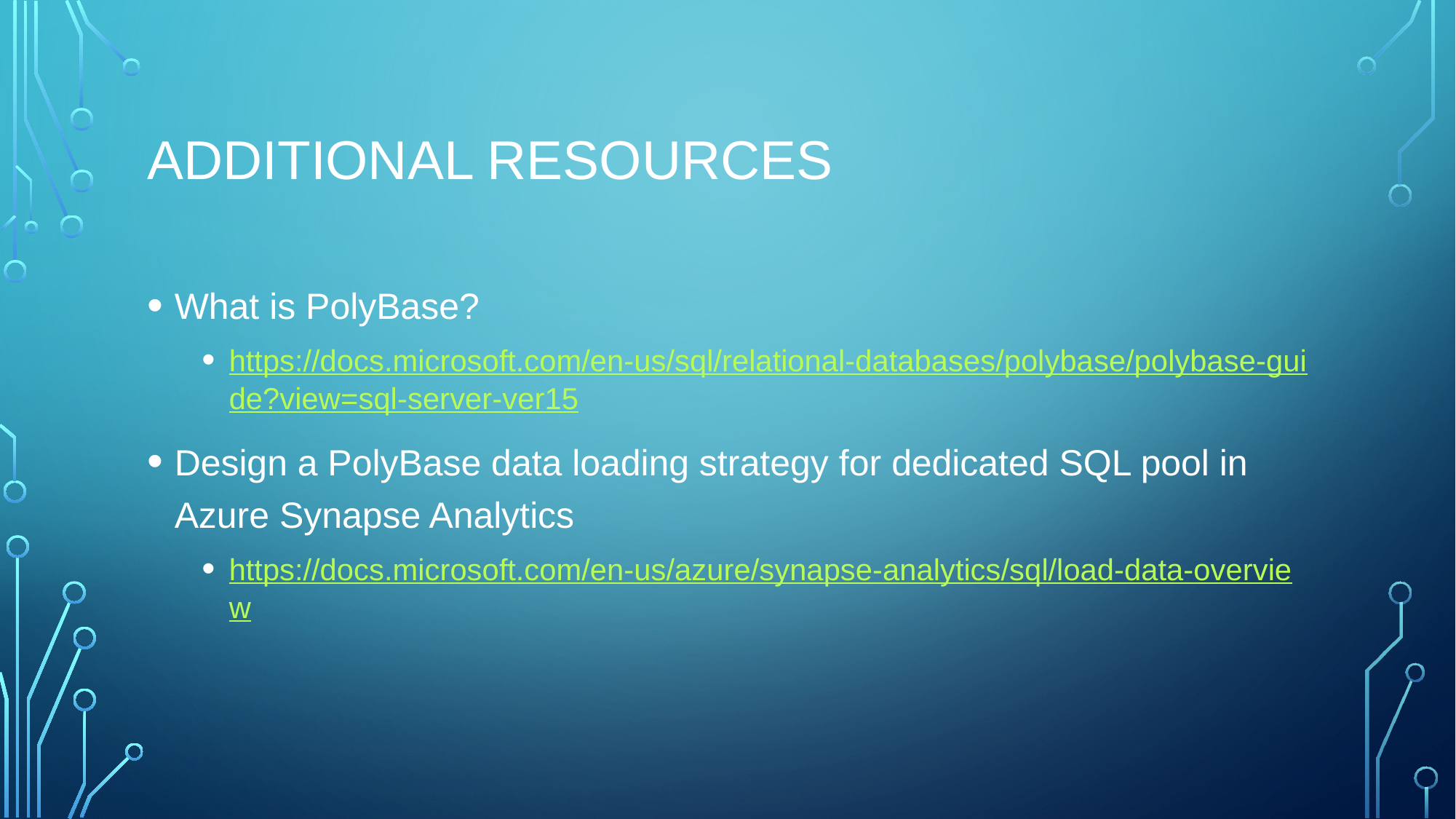

# Additional Resources
What is PolyBase?
https://docs.microsoft.com/en-us/sql/relational-databases/polybase/polybase-guide?view=sql-server-ver15
Design a PolyBase data loading strategy for dedicated SQL pool in Azure Synapse Analytics
https://docs.microsoft.com/en-us/azure/synapse-analytics/sql/load-data-overview